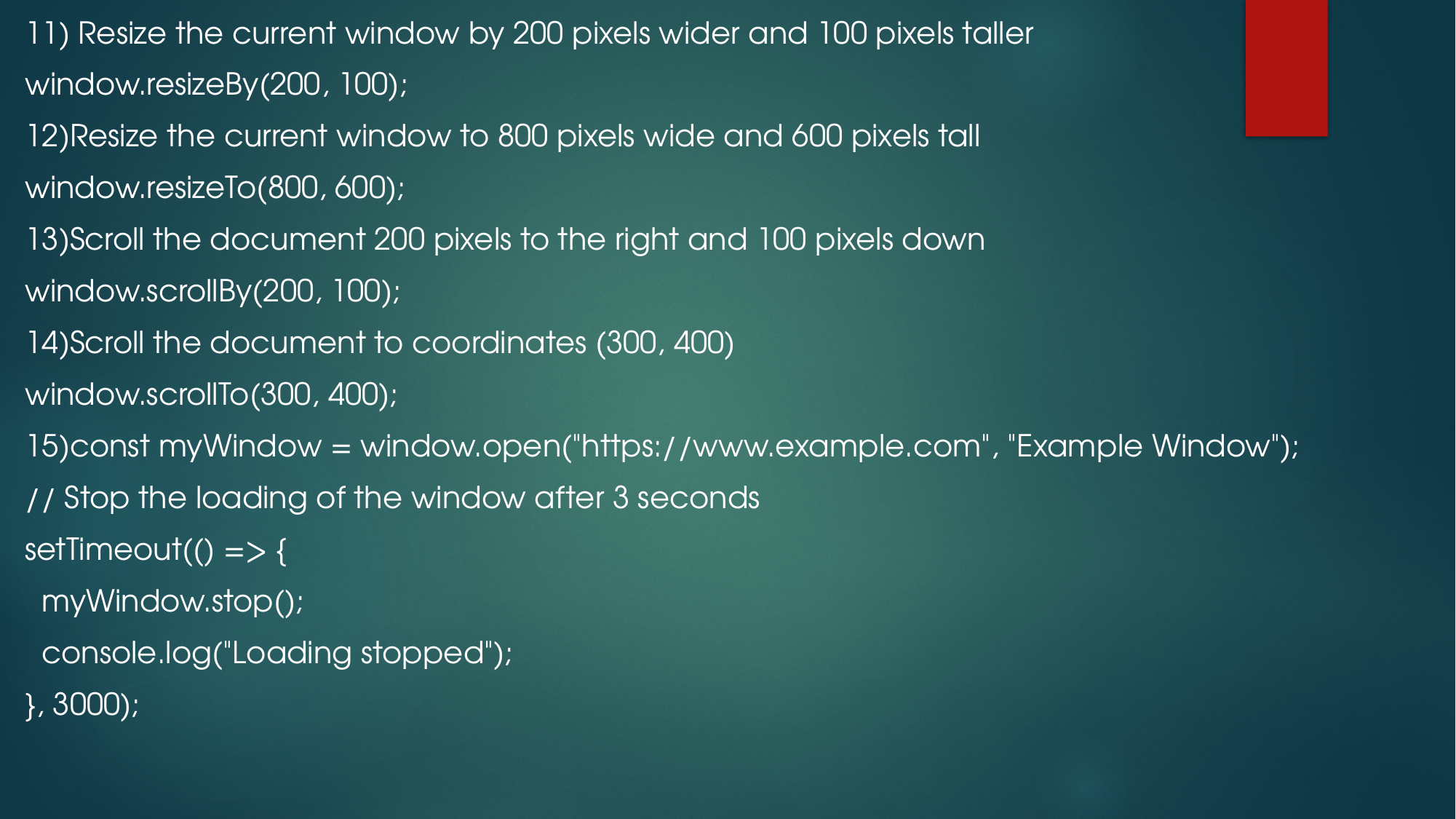

11) Resize the current window by 200 pixels wider and 100 pixels taller
window.resizeBy(200, 100);
12)Resize the current window to 800 pixels wide and 600 pixels tall
window.resizeTo(800, 600);
13)Scroll the document 200 pixels to the right and 100 pixels down
window.scrollBy(200, 100);
14)Scroll the document to coordinates (300, 400)
window.scrollTo(300, 400);
15)const myWindow = window.open("https://www.example.com", "Example Window");
// Stop the loading of the window after 3 seconds
setTimeout(() => {
  myWindow.stop();
  console.log("Loading stopped");
}, 3000);